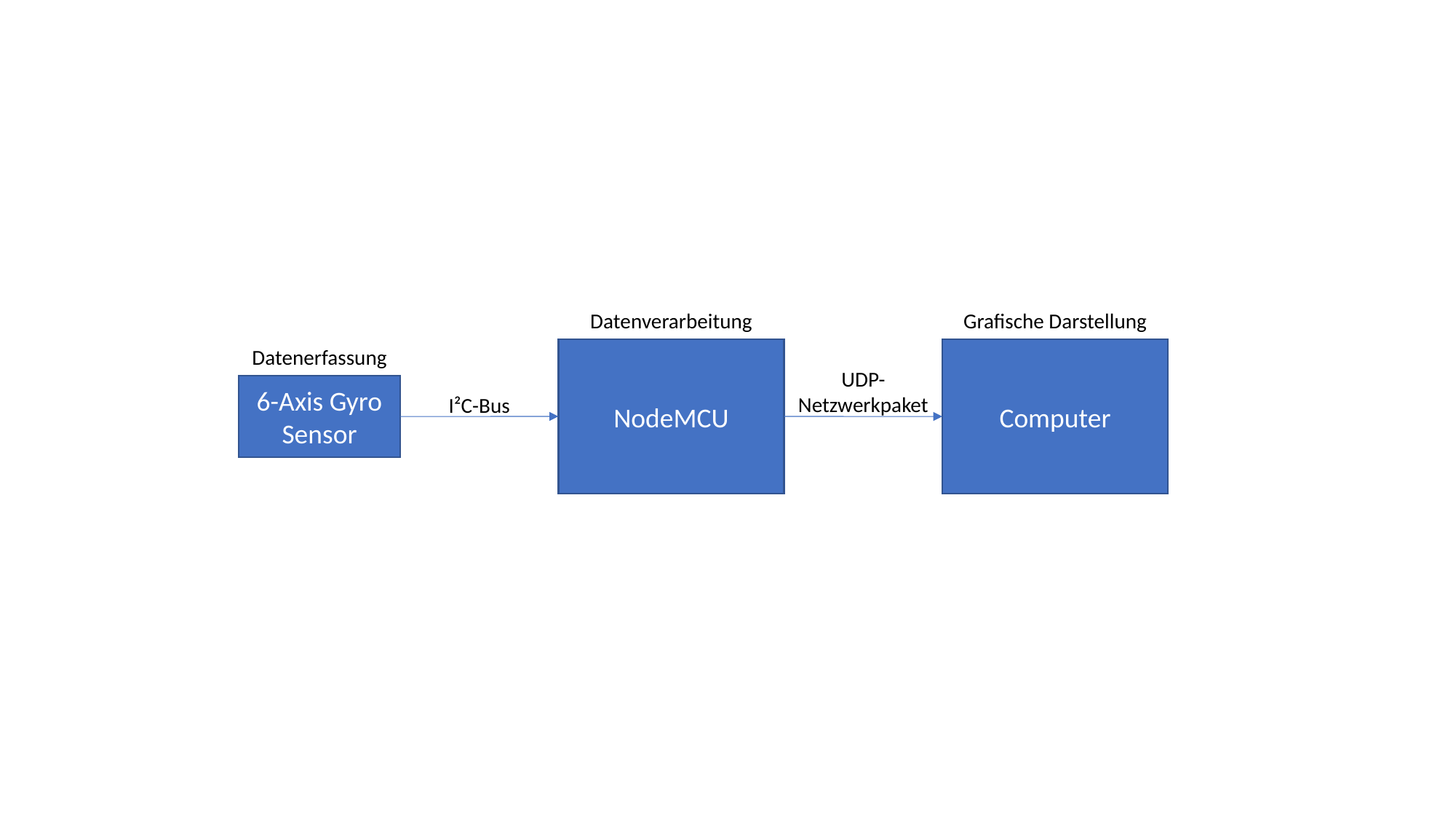

Datenverarbeitung
Grafische Darstellung
Datenerfassung
NodeMCU
Computer
UDP-Netzwerkpaket
6-Axis Gyro Sensor
I²C-Bus